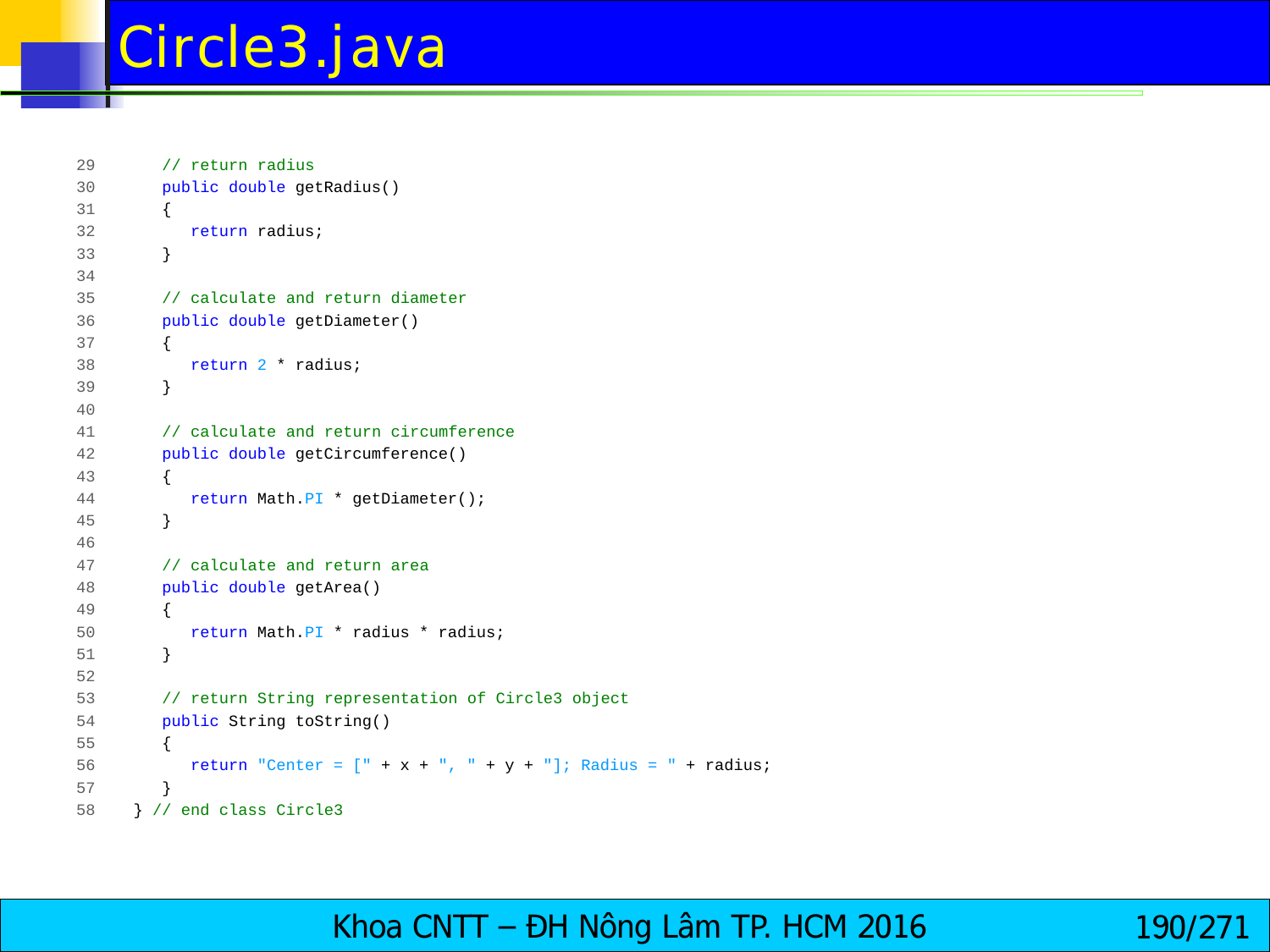

# Circle3.java
29       // return radius
30       public double getRadius()
31       {
32          return radius;
33       }
34
35       // calculate and return diameter
36       public double getDiameter()
37       {
38          return 2 * radius;
39       }
40
41       // calculate and return circumference
42       public double getCircumference()
43       {
44          return Math.PI * getDiameter();
45       }
46
47       // calculate and return area
48       public double getArea()
49       {
50          return Math.PI * radius * radius;
51       }
52
53       // return String representation of Circle3 object
54       public String toString()
55       {
56          return "Center = [" + x + ", " + y + "]; Radius = " + radius;
57       }
58    } // end class Circle3